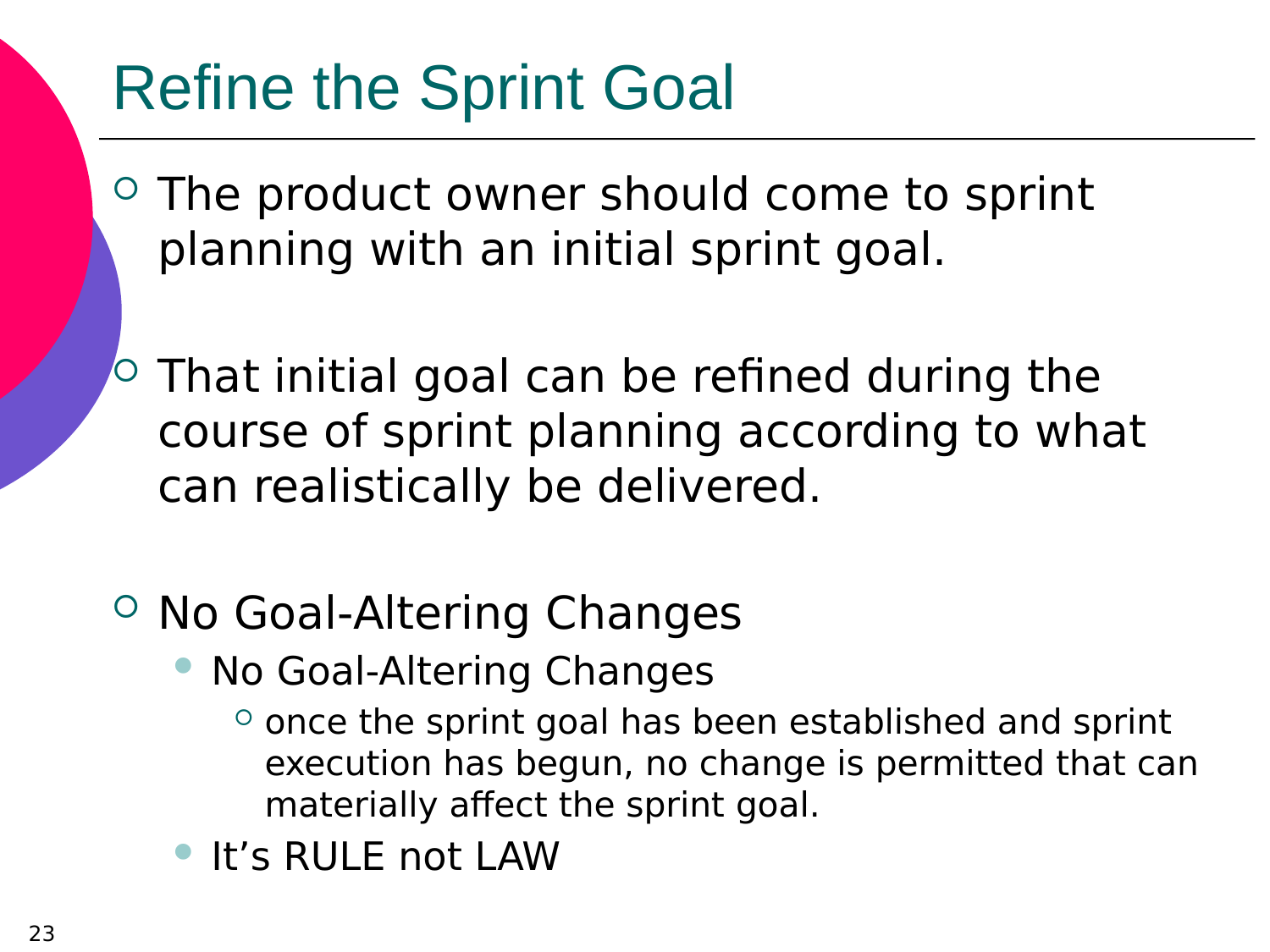

# Refine the Sprint Goal
The product owner should come to sprint planning with an initial sprint goal.

That initial goal can be refined during the course of sprint planning according to what can realistically be delivered.

No Goal-Altering Changes
No Goal-Altering Changes
once the sprint goal has been established and sprint execution has begun, no change is permitted that can materially affect the sprint goal.
It’s RULE not LAW

23